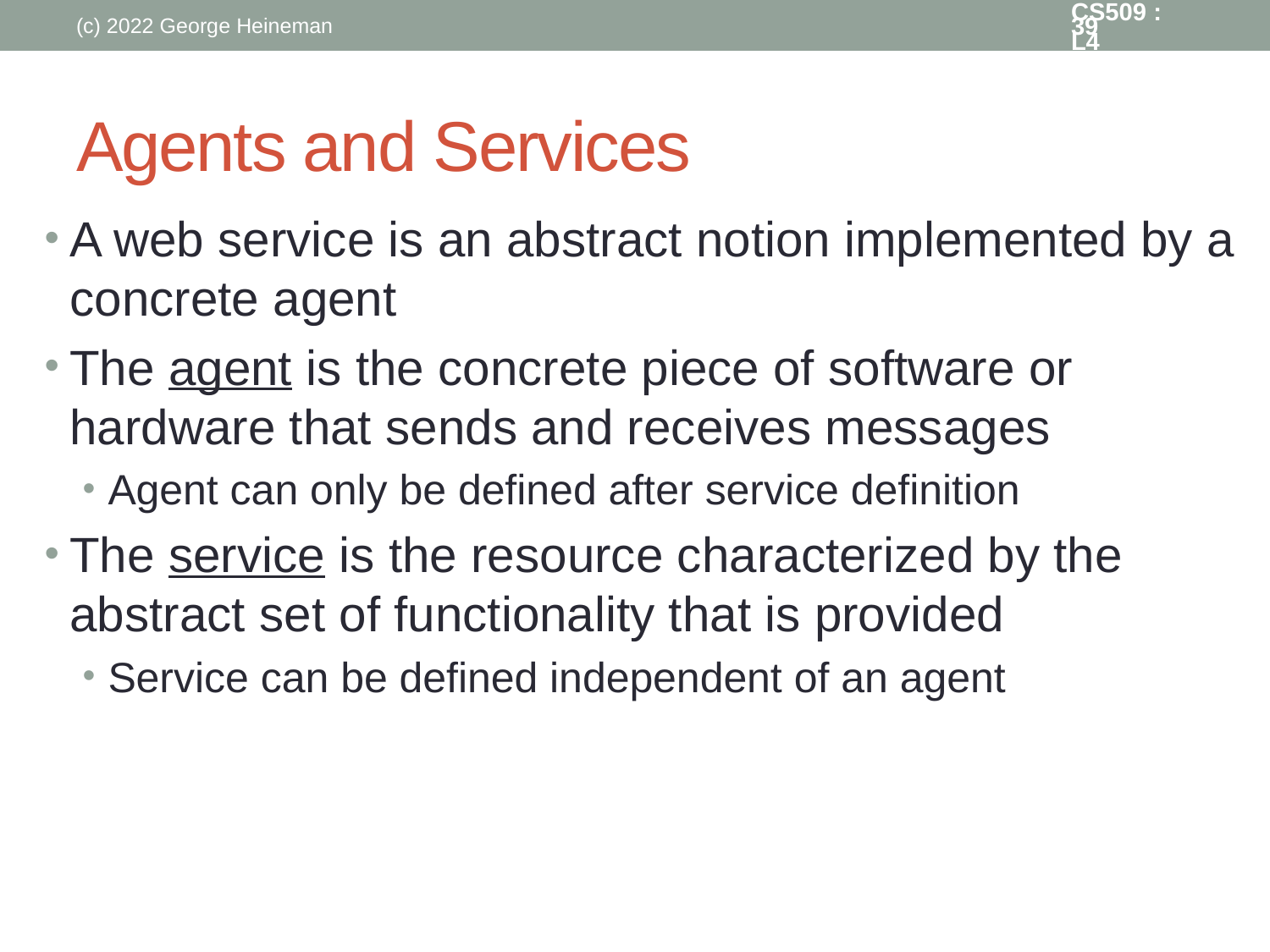

(c) 2022 George Heineman
CS509 : L4
39
# Agents and Services
A web service is an abstract notion implemented by a concrete agent
The agent is the concrete piece of software or hardware that sends and receives messages
Agent can only be defined after service definition
The service is the resource characterized by the abstract set of functionality that is provided
Service can be defined independent of an agent